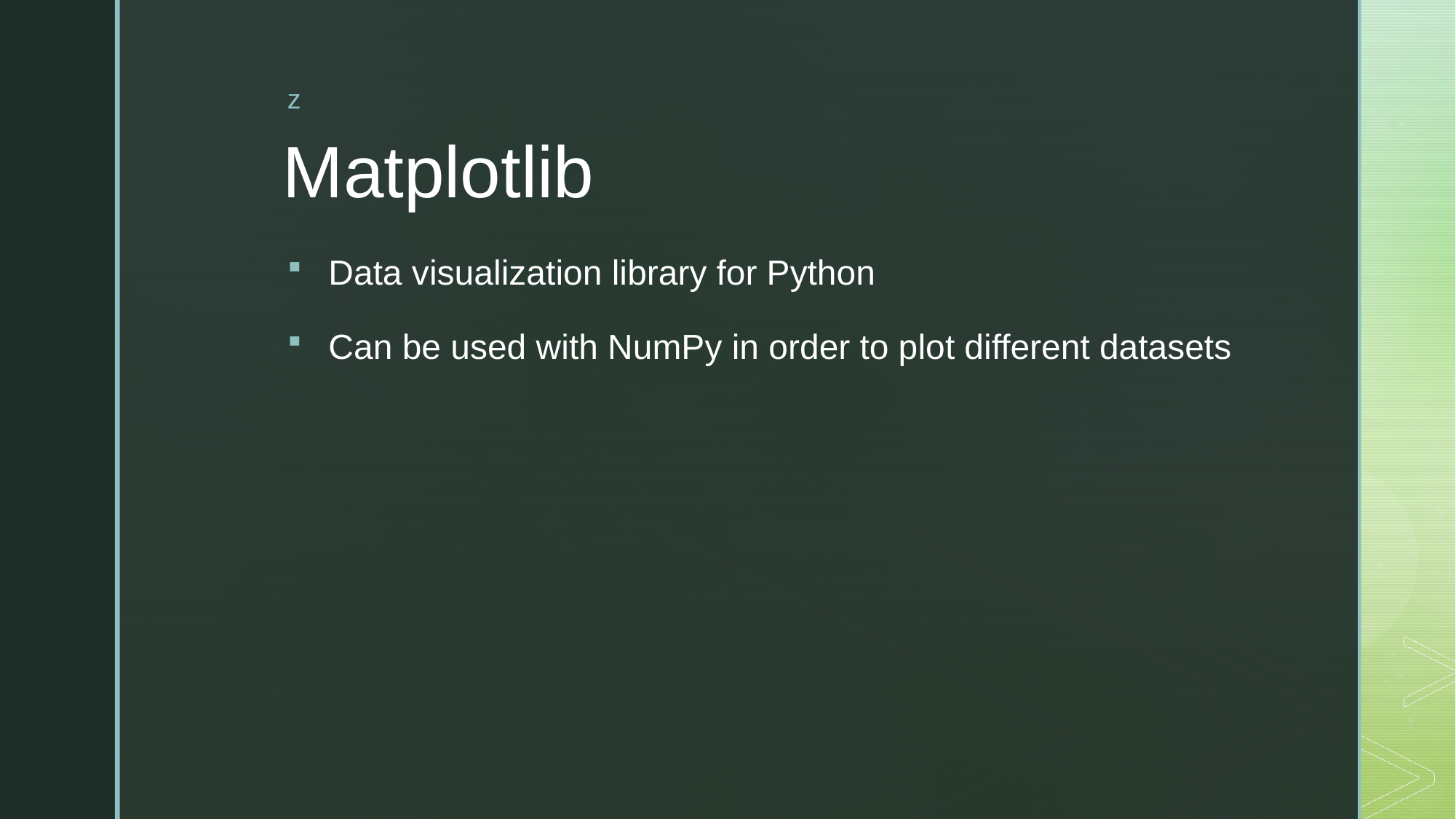

# Matplotlib
Data visualization library for Python
Can be used with NumPy in order to plot different datasets